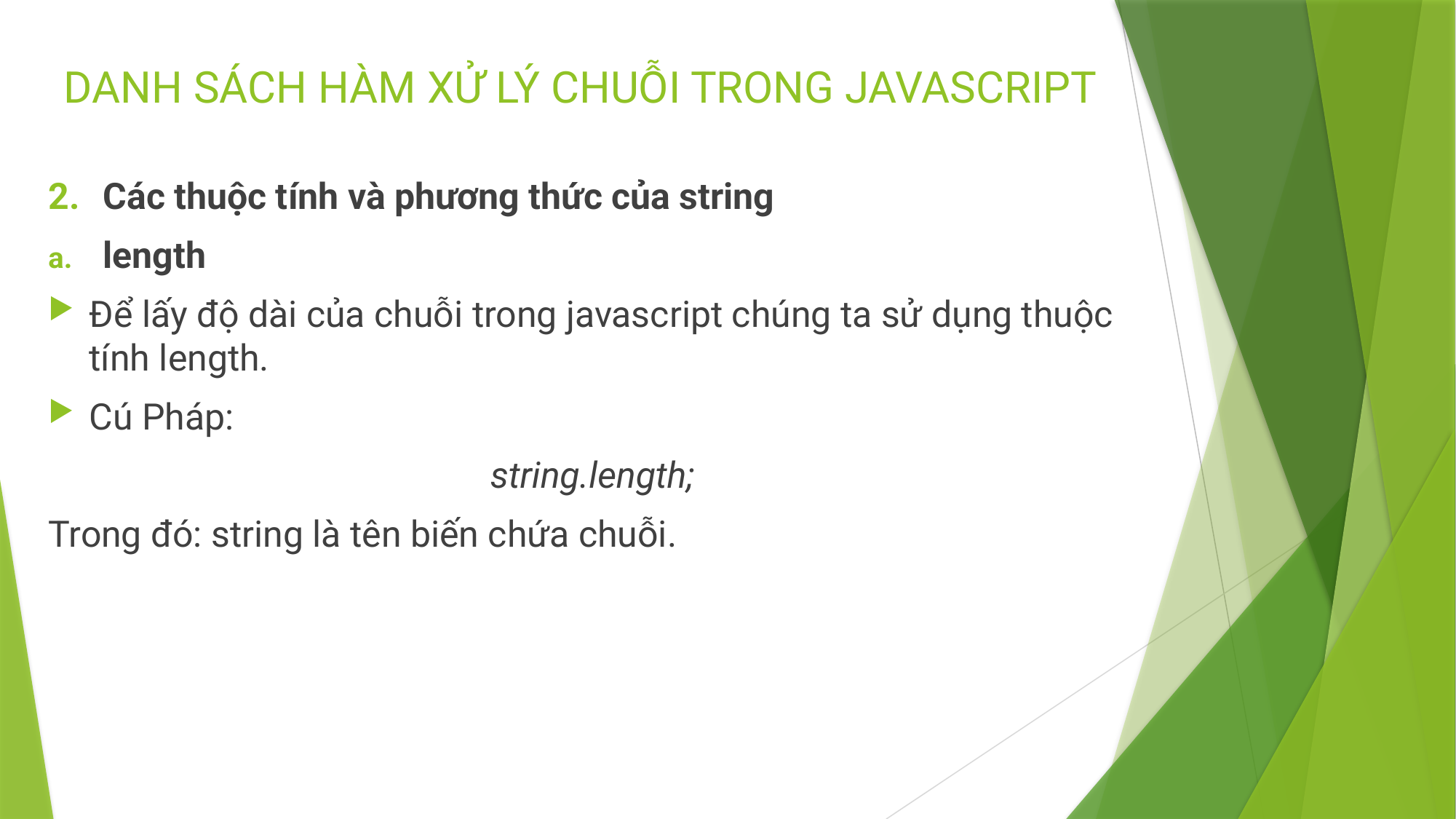

# DANH SÁCH HÀM XỬ LÝ CHUỖI TRONG JAVASCRIPT
Các thuộc tính và phương thức của string
length
Để lấy độ dài của chuỗi trong javascript chúng ta sử dụng thuộc tính length.
Cú Pháp:
string.length;
Trong đó: string là tên biến chứa chuỗi.